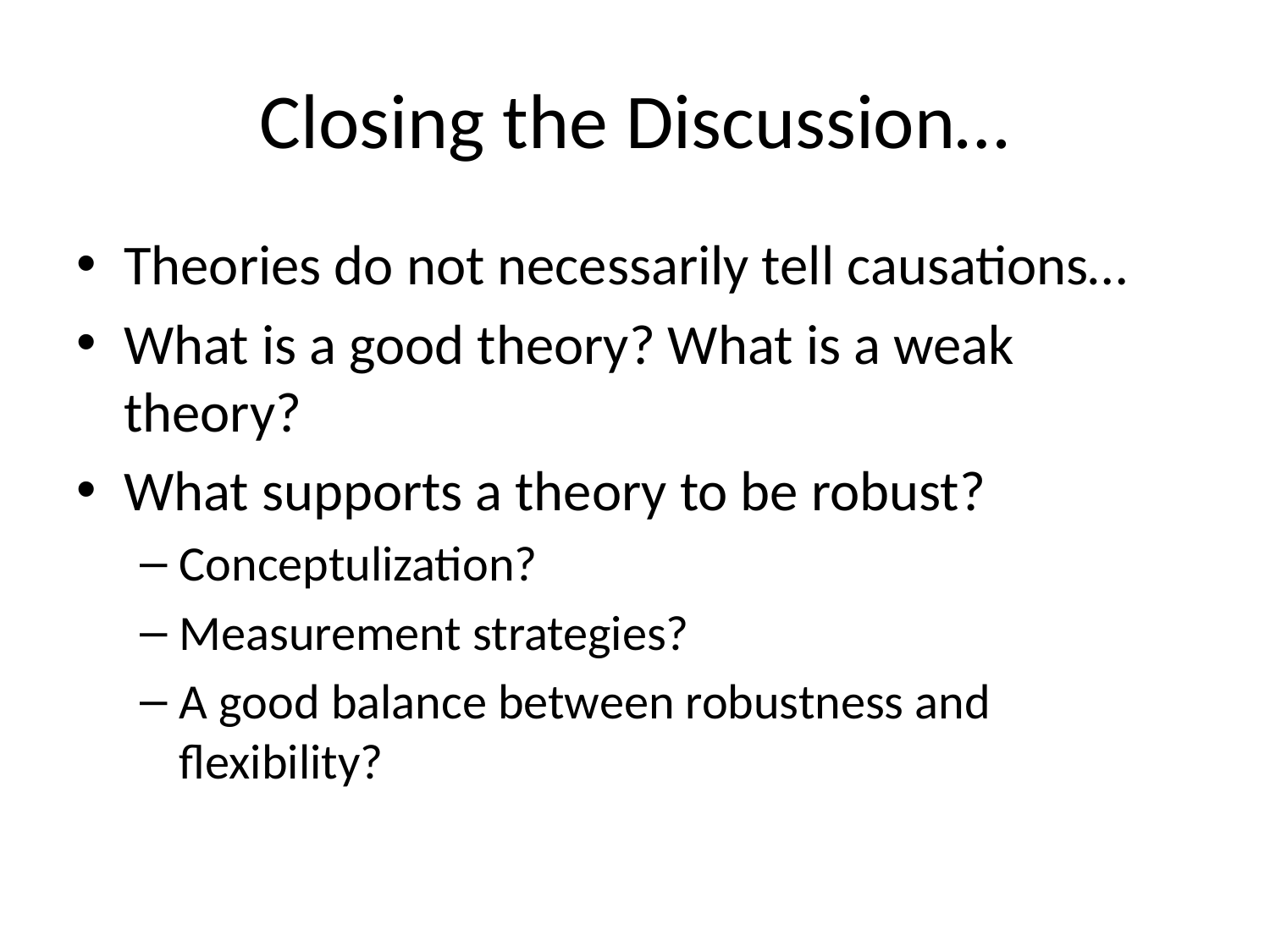

# Closing the Discussion…
Theories do not necessarily tell causations…
What is a good theory? What is a weak theory?
What supports a theory to be robust?
Conceptulization?
Measurement strategies?
A good balance between robustness and flexibility?